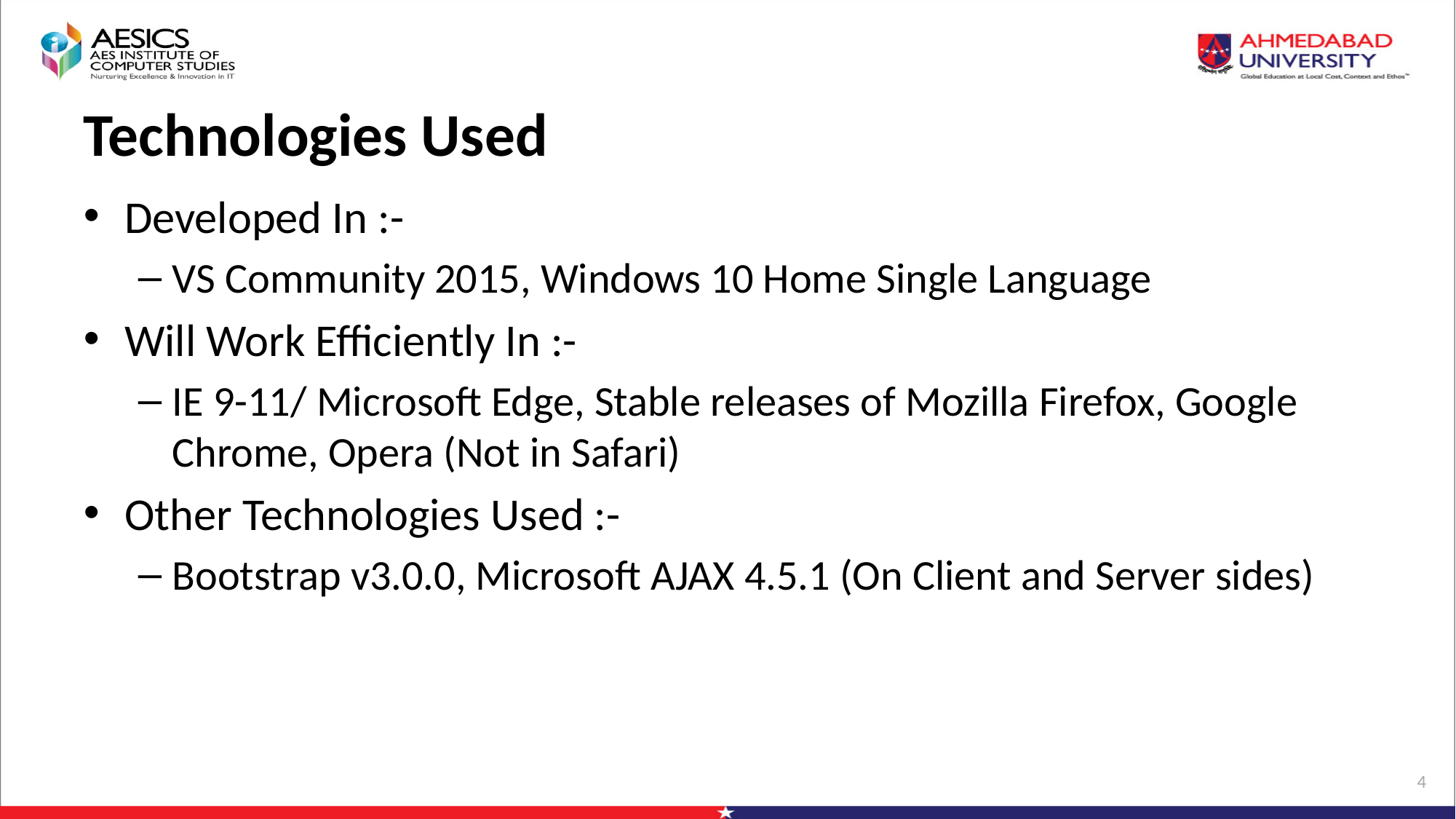

# Technologies Used
Developed In :-
VS Community 2015, Windows 10 Home Single Language
Will Work Efficiently In :-
IE 9-11/ Microsoft Edge, Stable releases of Mozilla Firefox, Google Chrome, Opera (Not in Safari)
Other Technologies Used :-
Bootstrap v3.0.0, Microsoft AJAX 4.5.1 (On Client and Server sides)
4